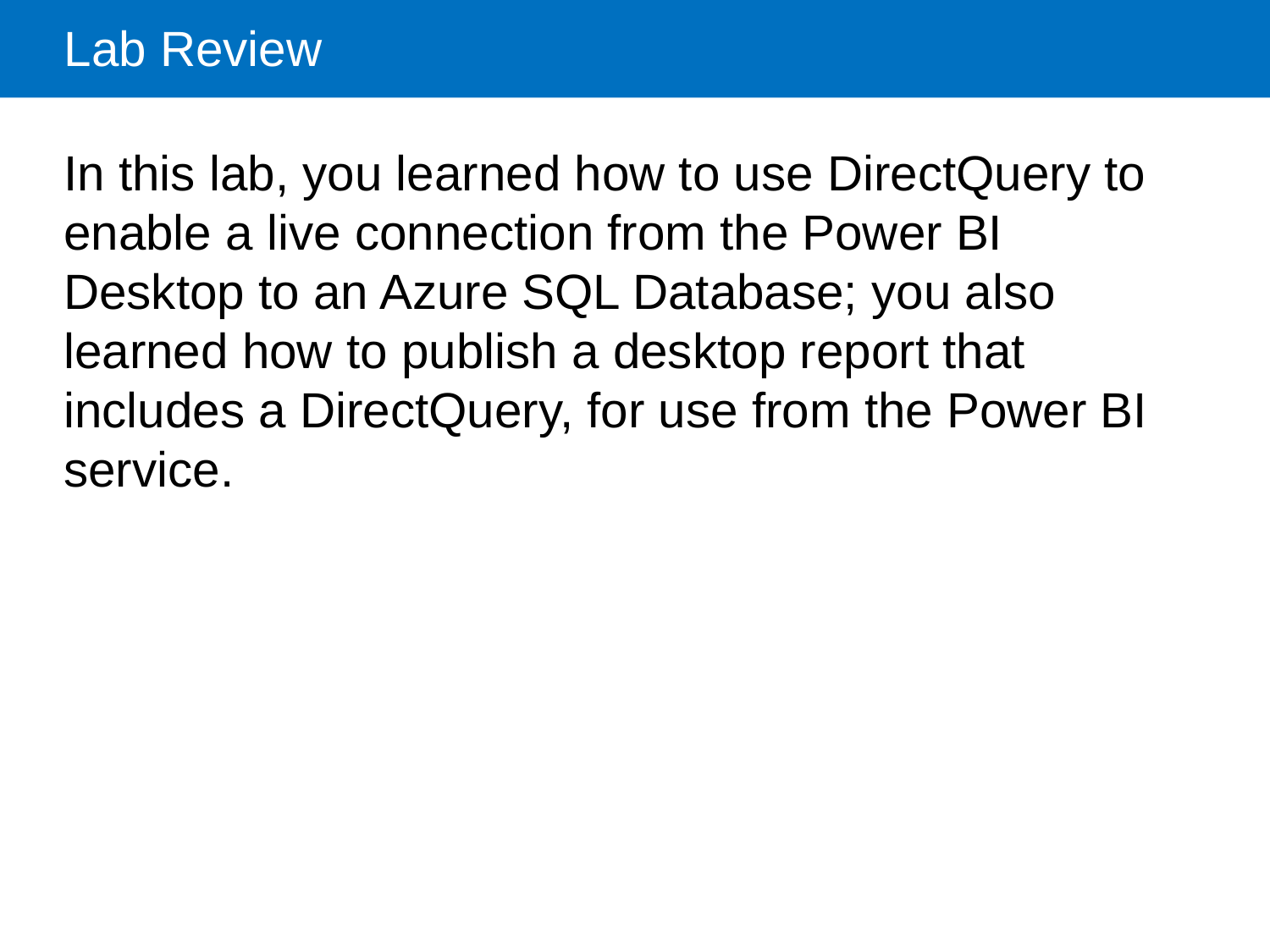

# Lab Review
In this lab, you learned how to use DirectQuery to enable a live connection from the Power BI Desktop to an Azure SQL Database; you also learned how to publish a desktop report that includes a DirectQuery, for use from the Power BI service.